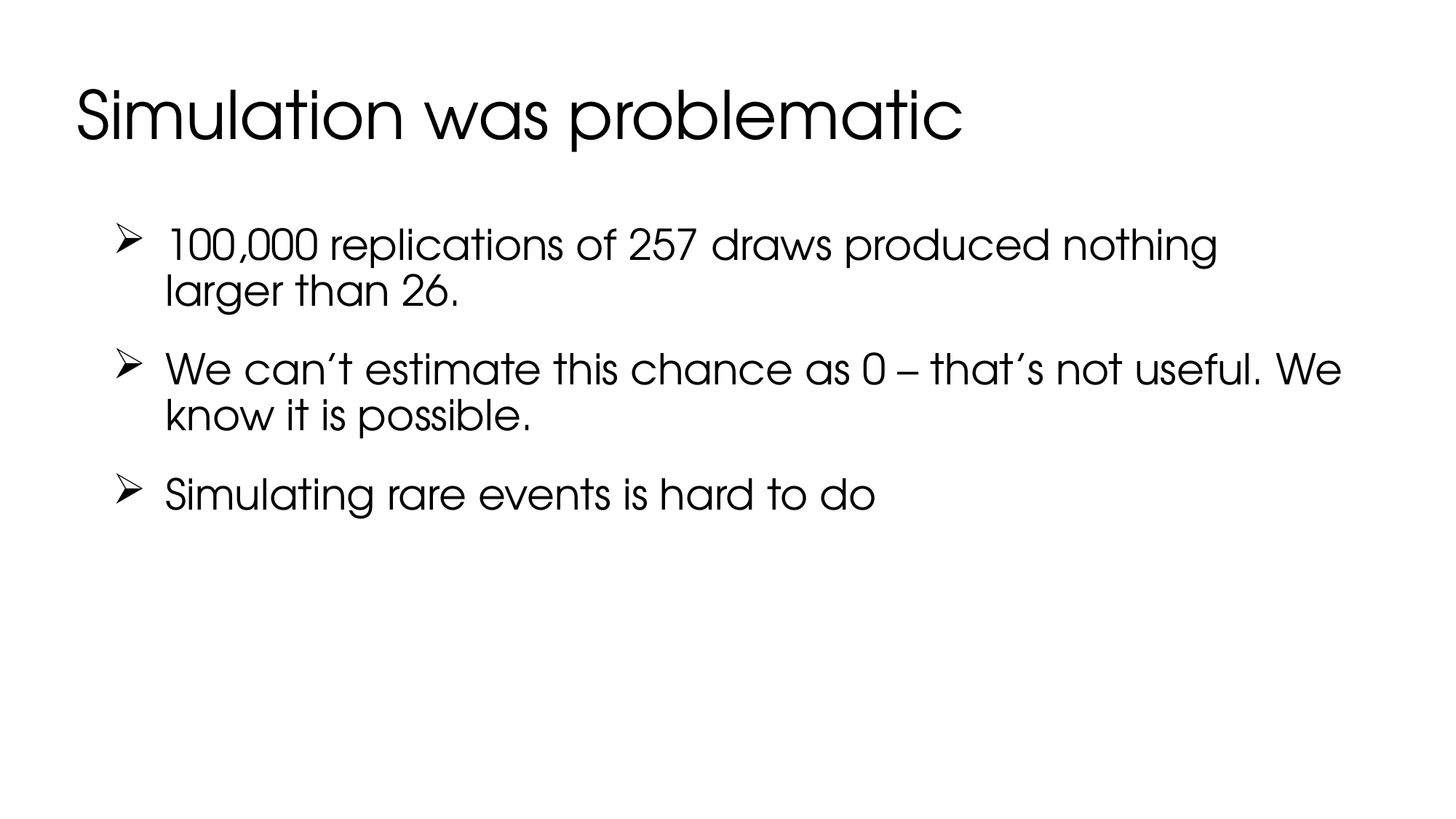

# Simulation was problematic
100,000 replications of 257 draws produced nothing larger than 26.
We can’t estimate this chance as 0 – that’s not useful. We know it is possible.
Simulating rare events is hard to do